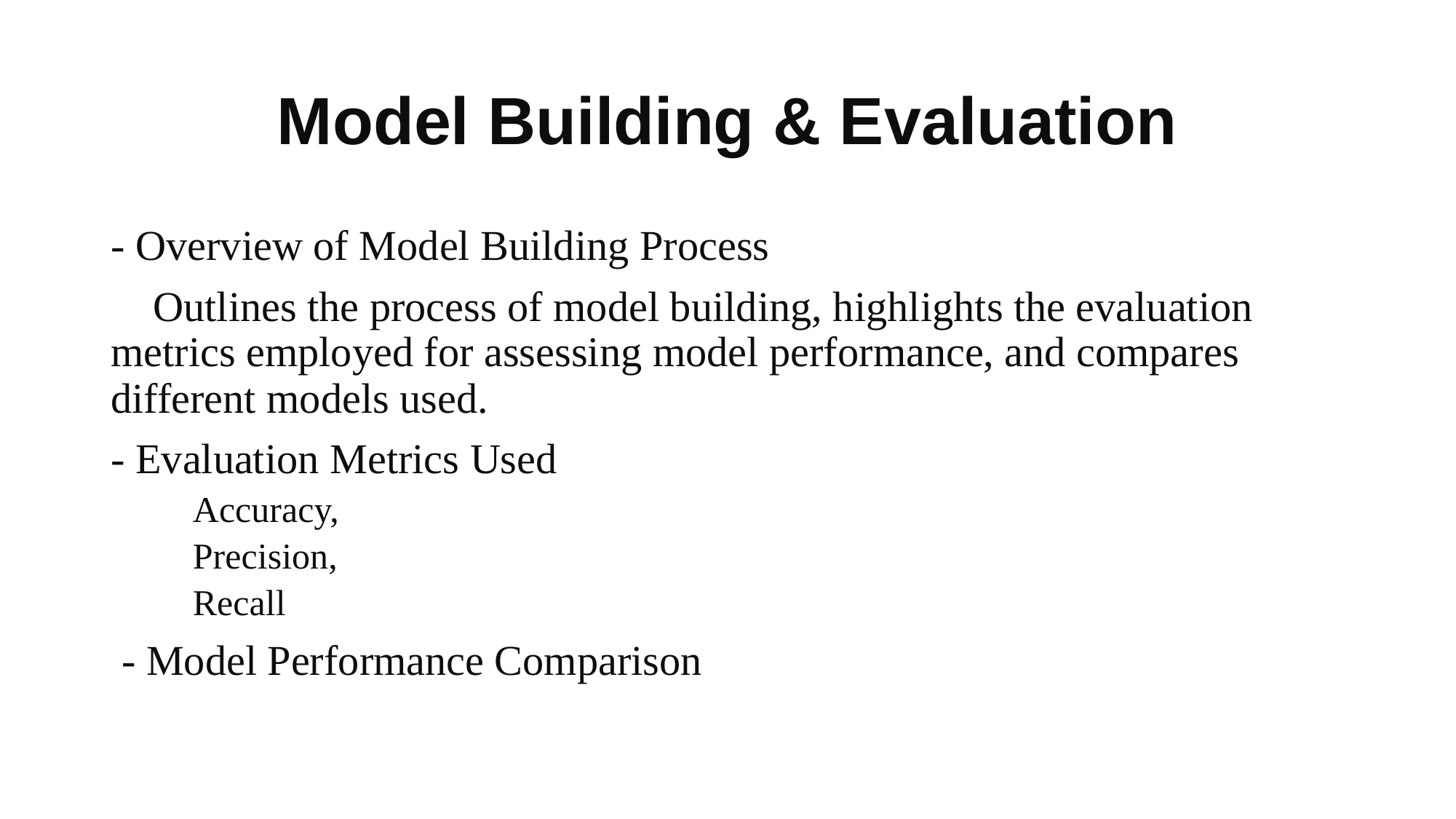

# Model Building & Evaluation
- Overview of Model Building Process
    Outlines the process of model building, highlights the evaluation metrics employed for assessing model performance, and compares different models used.
- Evaluation Metrics Used
   Accuracy,
   Precision,
   Recall
 - Model Performance Comparison